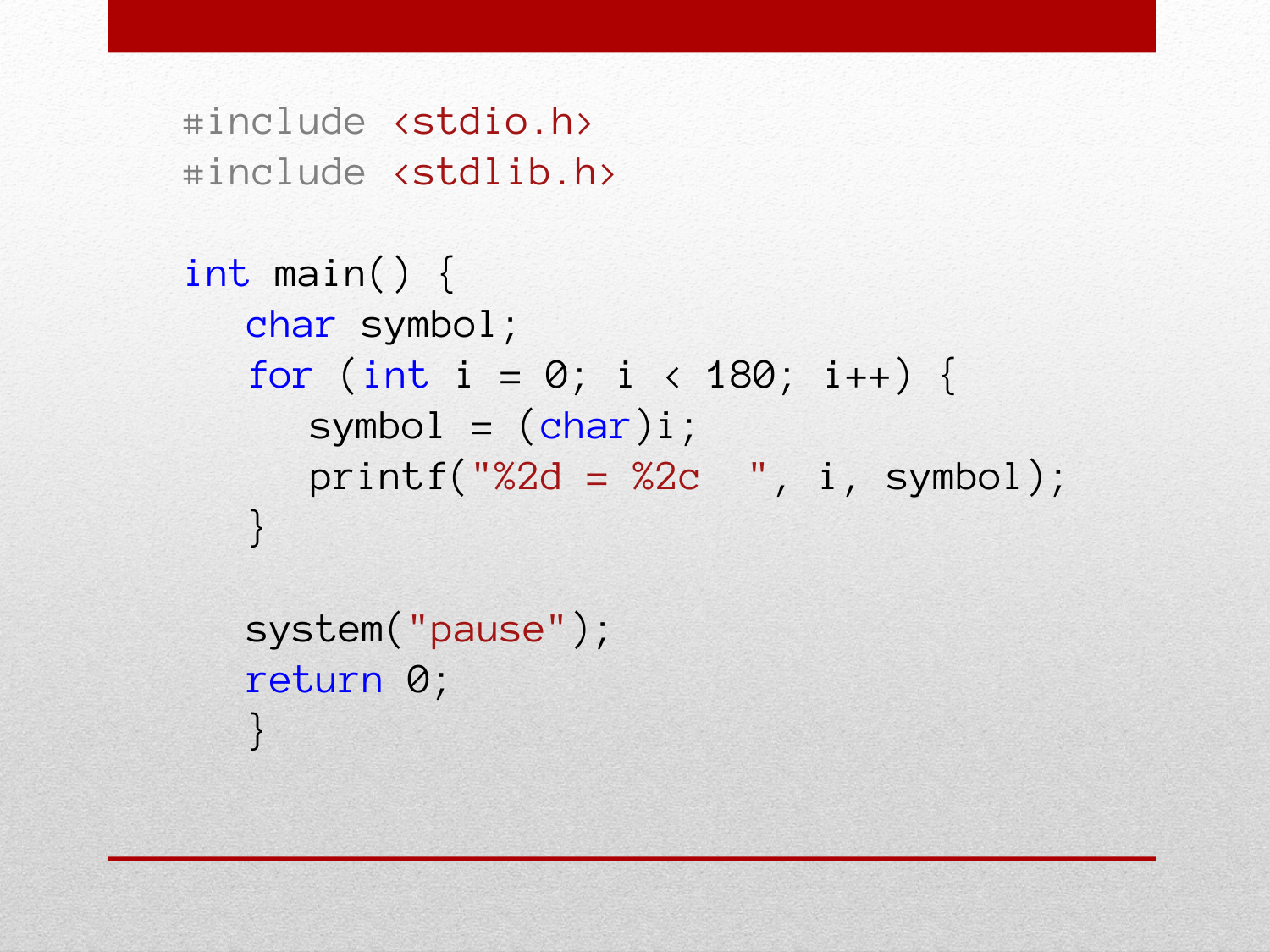

#include <stdio.h>
#include <stdlib.h>

int main() {
char symbol;
for (int i = 0; i < 180; i++) {
symbol = (char)i;
printf("%2d = %2c  ", i, symbol);
}

system("pause");
return 0;
}